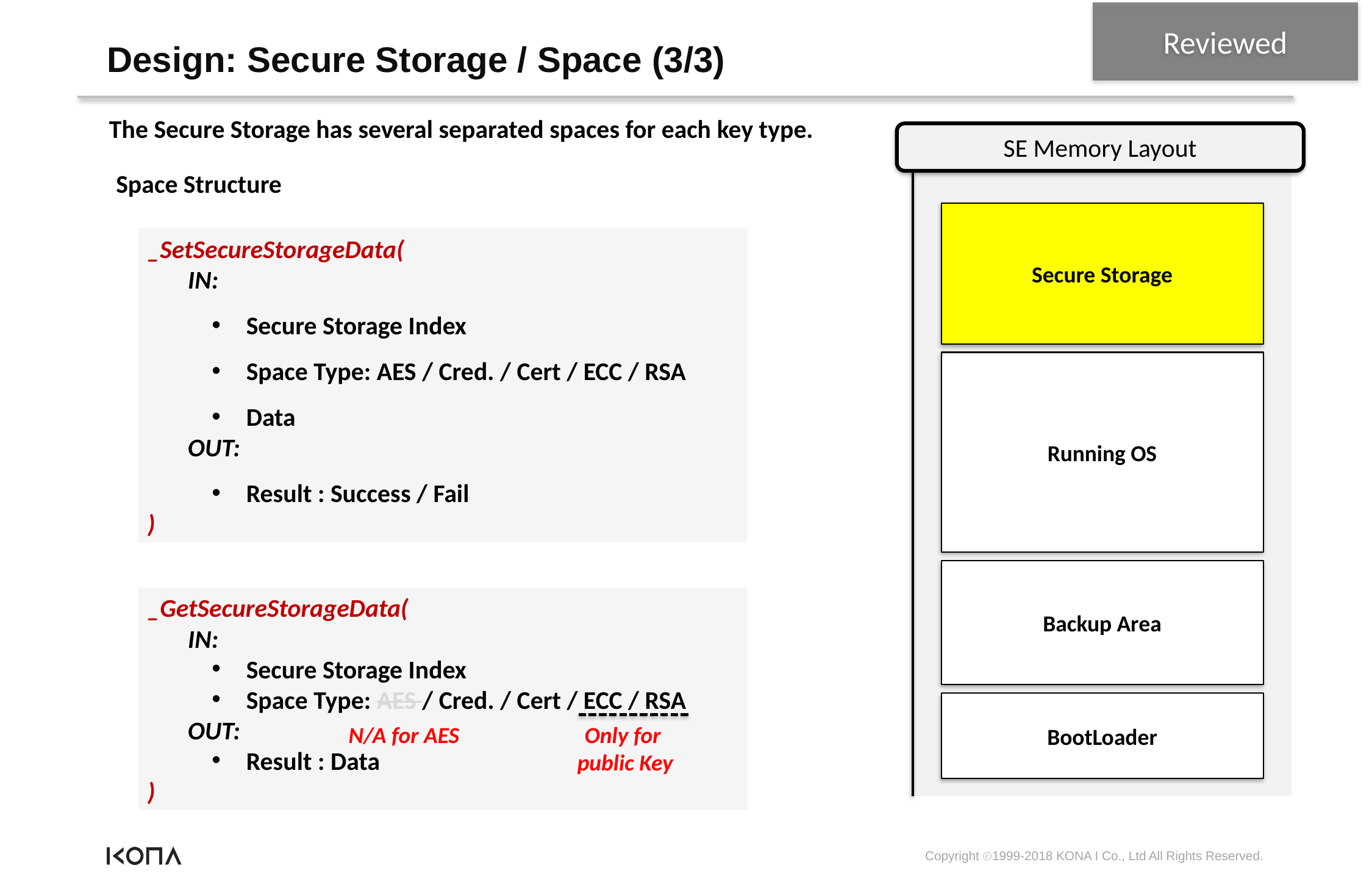

Reviewed
Design: Secure Storage / Space (3/3)
The Secure Storage has several separated spaces for each key type.
SE Memory Layout
Space Structure

Secure Storage
_SetSecureStorageData(
       IN:
Secure Storage Index
Space Type: AES / Cred. / Cert / ECC / RSA
Data
       OUT:
Result : Success / Fail
)
Running OS
Backup Area
_GetSecureStorageData(
       IN:
Secure Storage Index
Space Type: AES / Cred. / Cert / ECC / RSA
       OUT:
Result : Data
)
BootLoader
N/A for AES
Only for
public Key